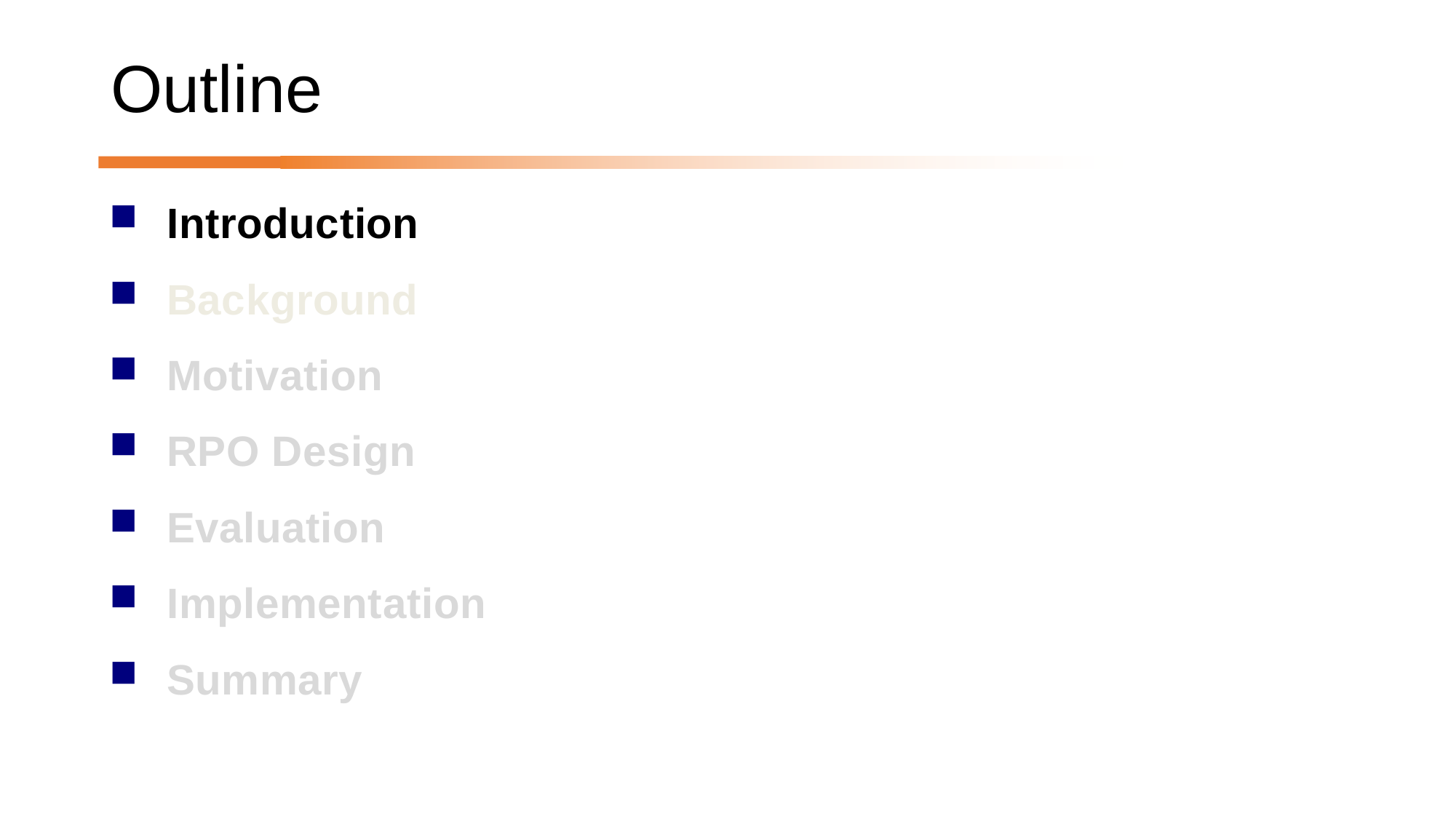

# Outline
	Introduction

	Background

	Motivation

	RPO Design

	Evaluation

	Implementation

	Summary